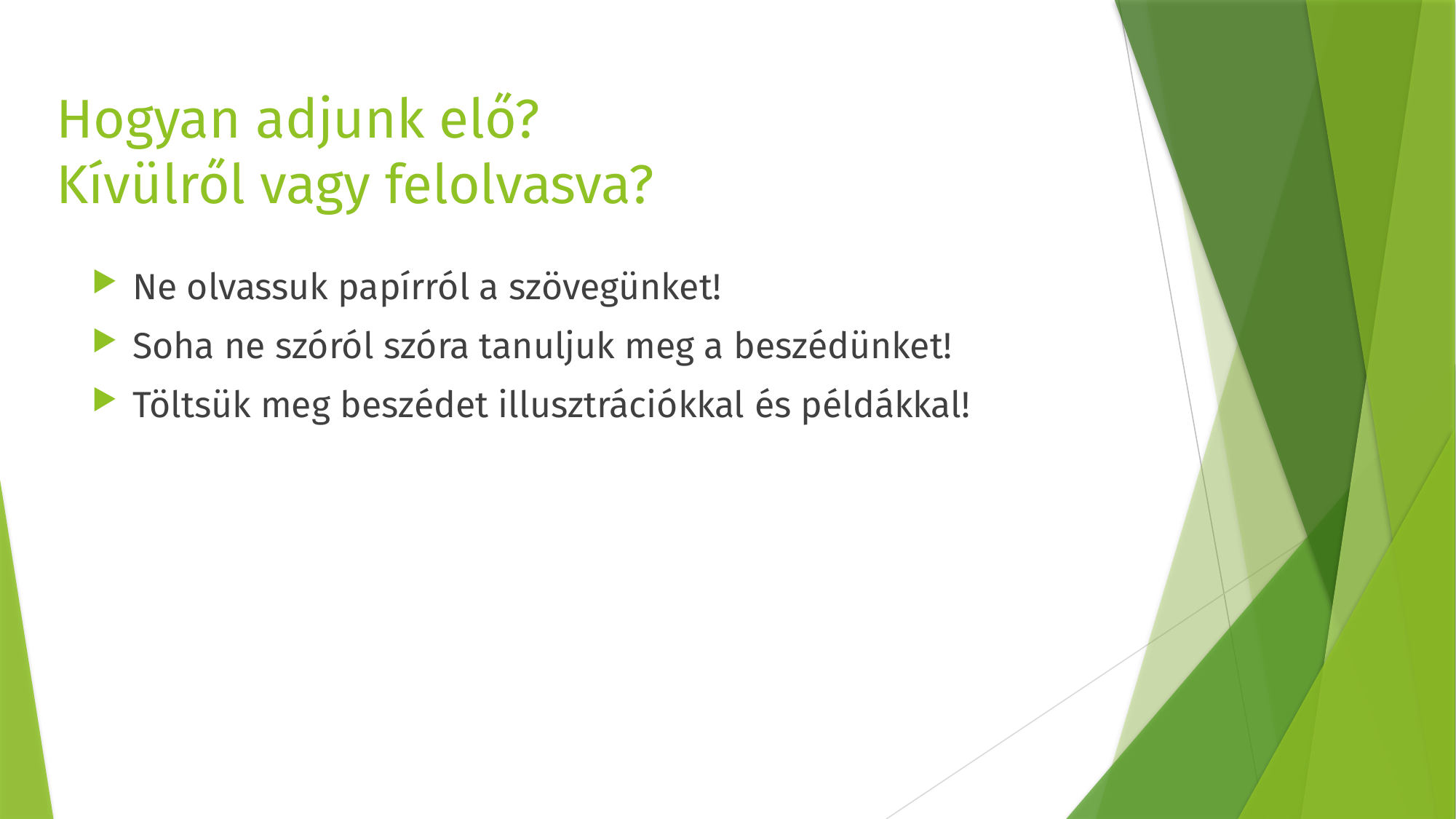

# Hogyan adjunk elő? Kívülről vagy felolvasva?
Ne olvassuk papírról a szövegünket!
Soha ne szóról szóra tanuljuk meg a beszédünket!
Töltsük meg beszédet illusztrációkkal és példákkal!